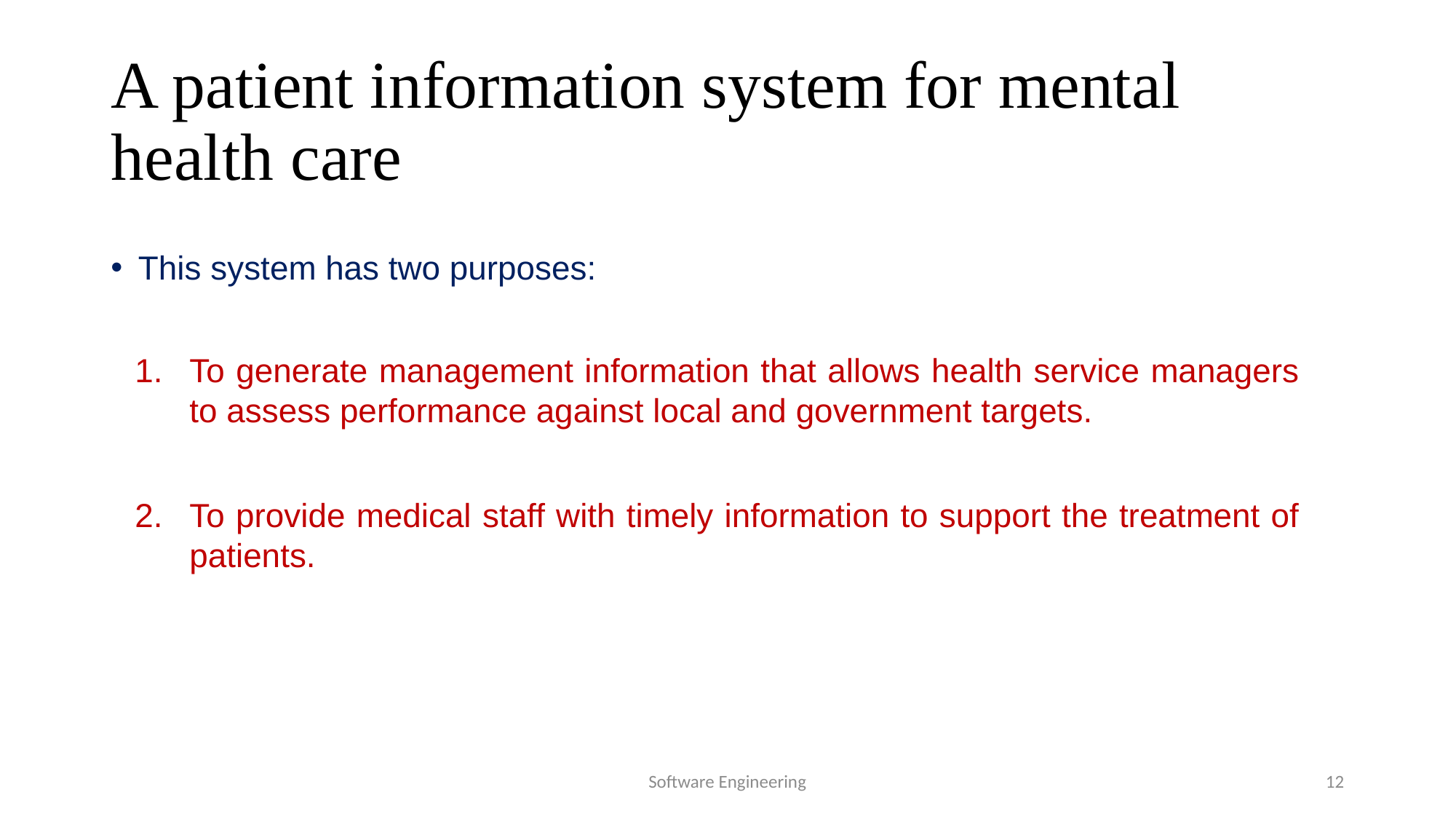

# A patient information system for mental health care
This system has two purposes:

To generate management information that allows health service managers to assess performance against local and government targets.

To provide medical staff with timely information to support the treatment of patients.

Software Engineering
12